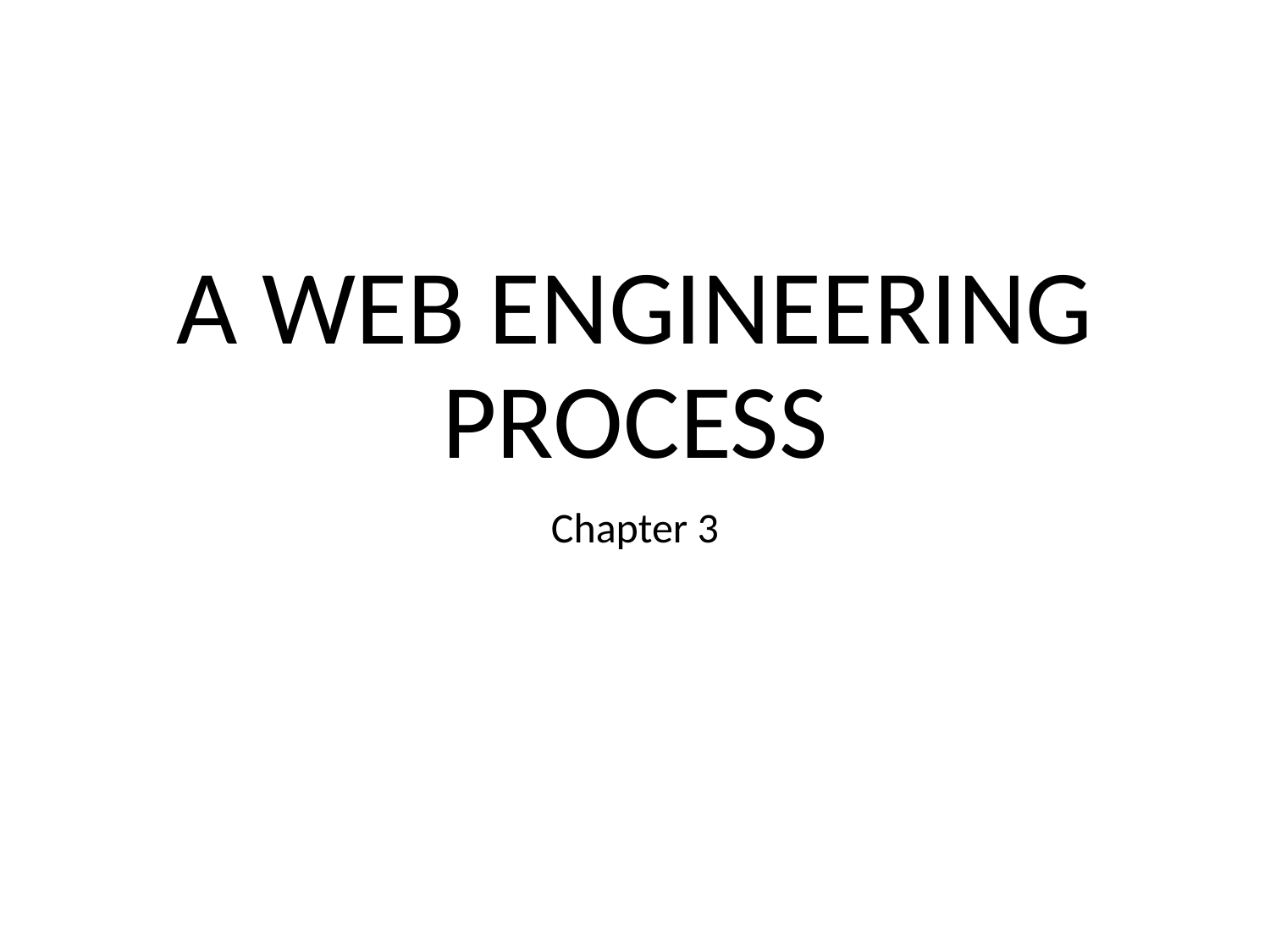

# A WEB ENGINEERING PROCESS
Chapter 3